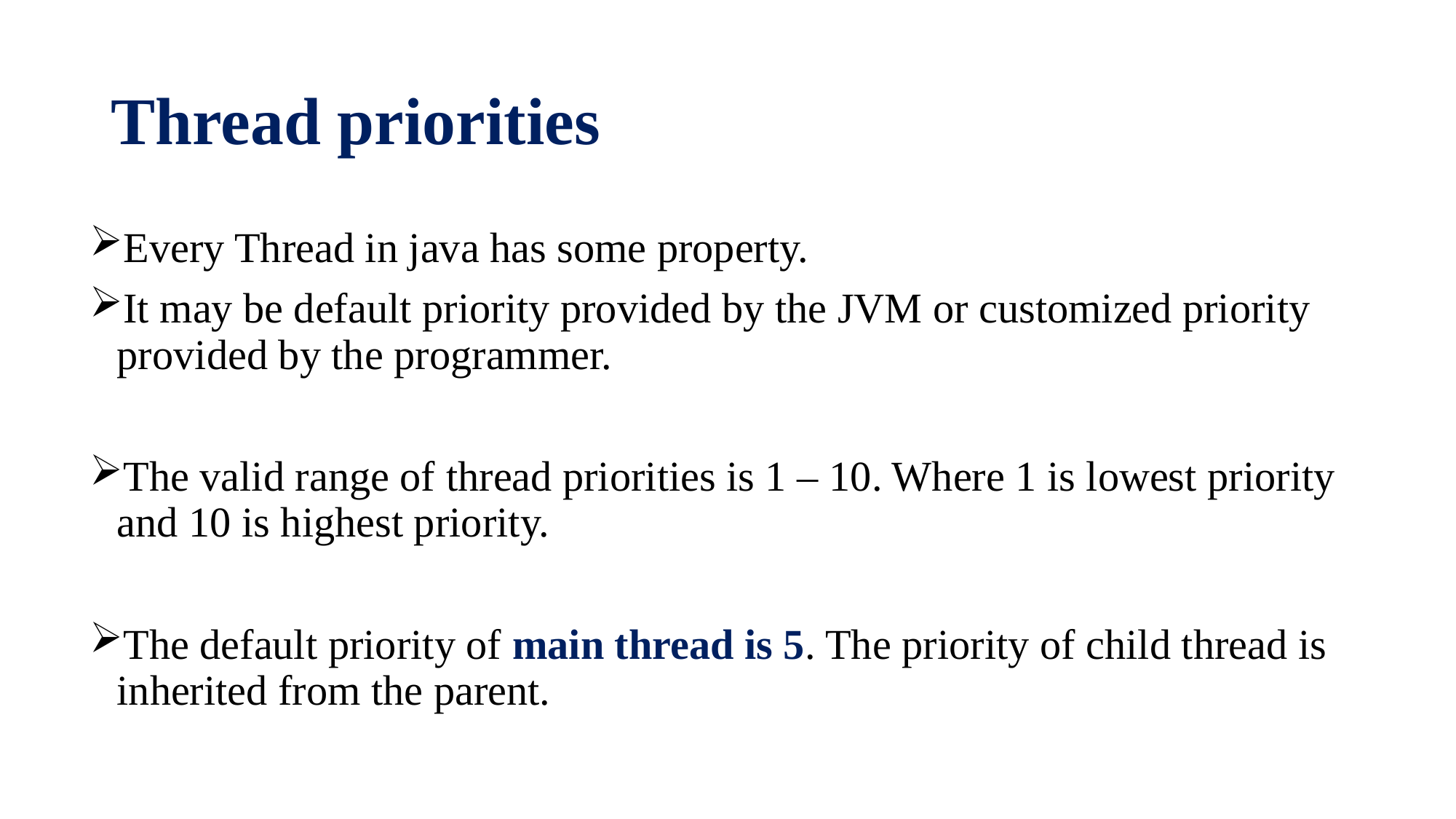

# Thread priorities
Every Thread in java has some property.
It may be default priority provided by the JVM or customized priority provided by the programmer.

The valid range of thread priorities is 1 – 10. Where 1 is lowest priority and 10 is highest priority.

The default priority of main thread is 5. The priority of child thread is inherited from the parent.